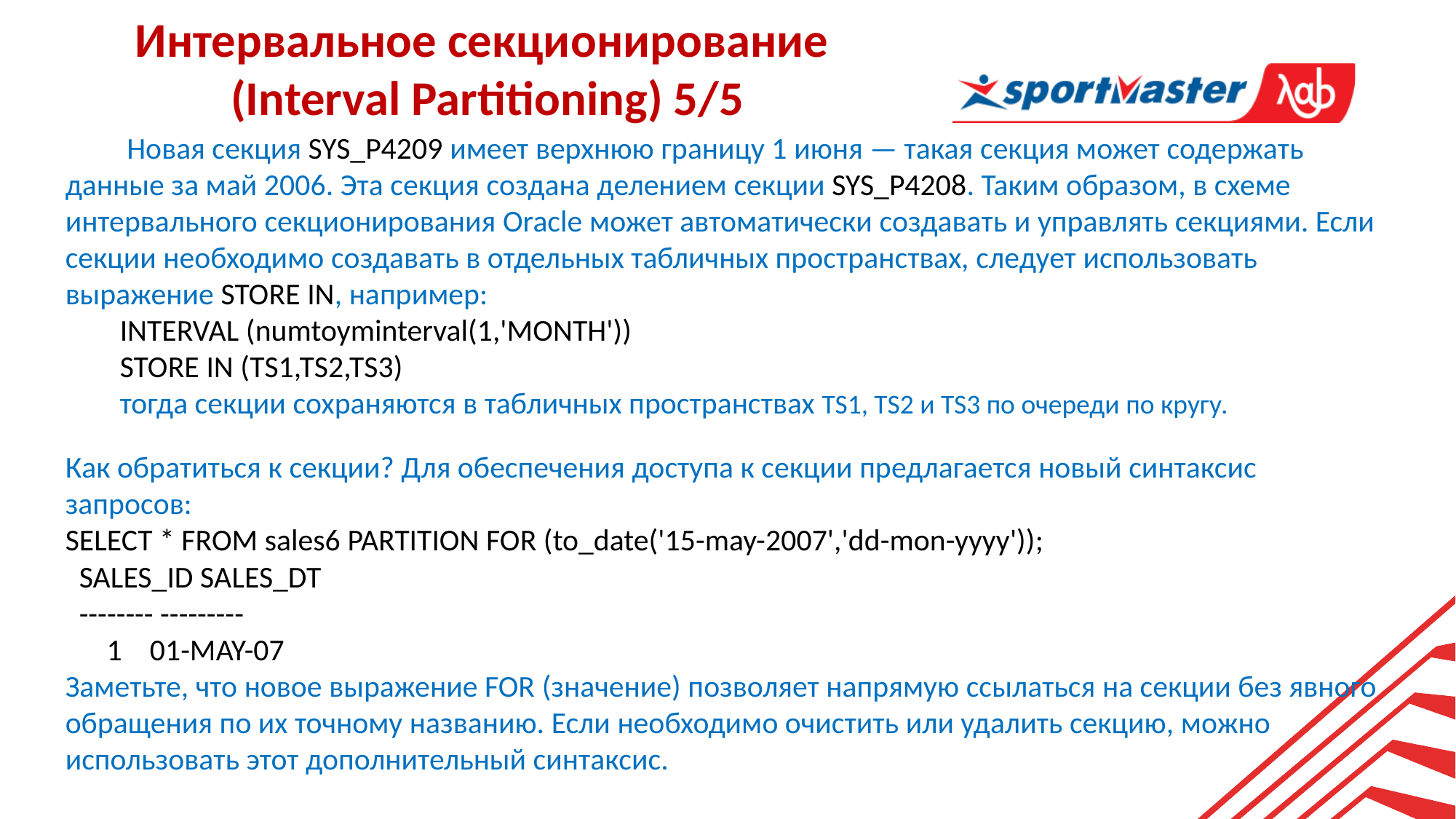

Интервальное секционирование
(Interval Partitioning) 5/5
 Новая секция SYS_P4209 имеет верхнюю границу 1 июня — такая секция может содержать данные за май 2006. Эта секция создана делением секции SYS_P4208. Таким образом, в схеме интервального секционирования Oracle может автоматически создавать и управлять секциями. Если секции необходимо создавать в отдельных табличных пространствах, следует использовать выражение STORE IN, например:
INTERVAL (numtoyminterval(1,'MONTH'))
STORE IN (TS1,TS2,TS3)
тогда секции сохраняются в табличных пространствах TS1, TS2 и TS3 по очереди по кругу.

Как обратиться к секции? Для обеспечения доступа к секции предлагается новый синтаксис запросов:
SELECT * FROM sales6 PARTITION FOR (to_date('15-may-2007','dd-mon-yyyy'));
  SALES_ID SALES_DT
  -------- ---------
      1    01-MAY-07
Заметьте, что новое выражение FOR (значение) позволяет напрямую ссылаться на секции без явного обращения по их точному названию. Если необходимо очистить или удалить секцию, можно использовать этот дополнительный синтаксис.